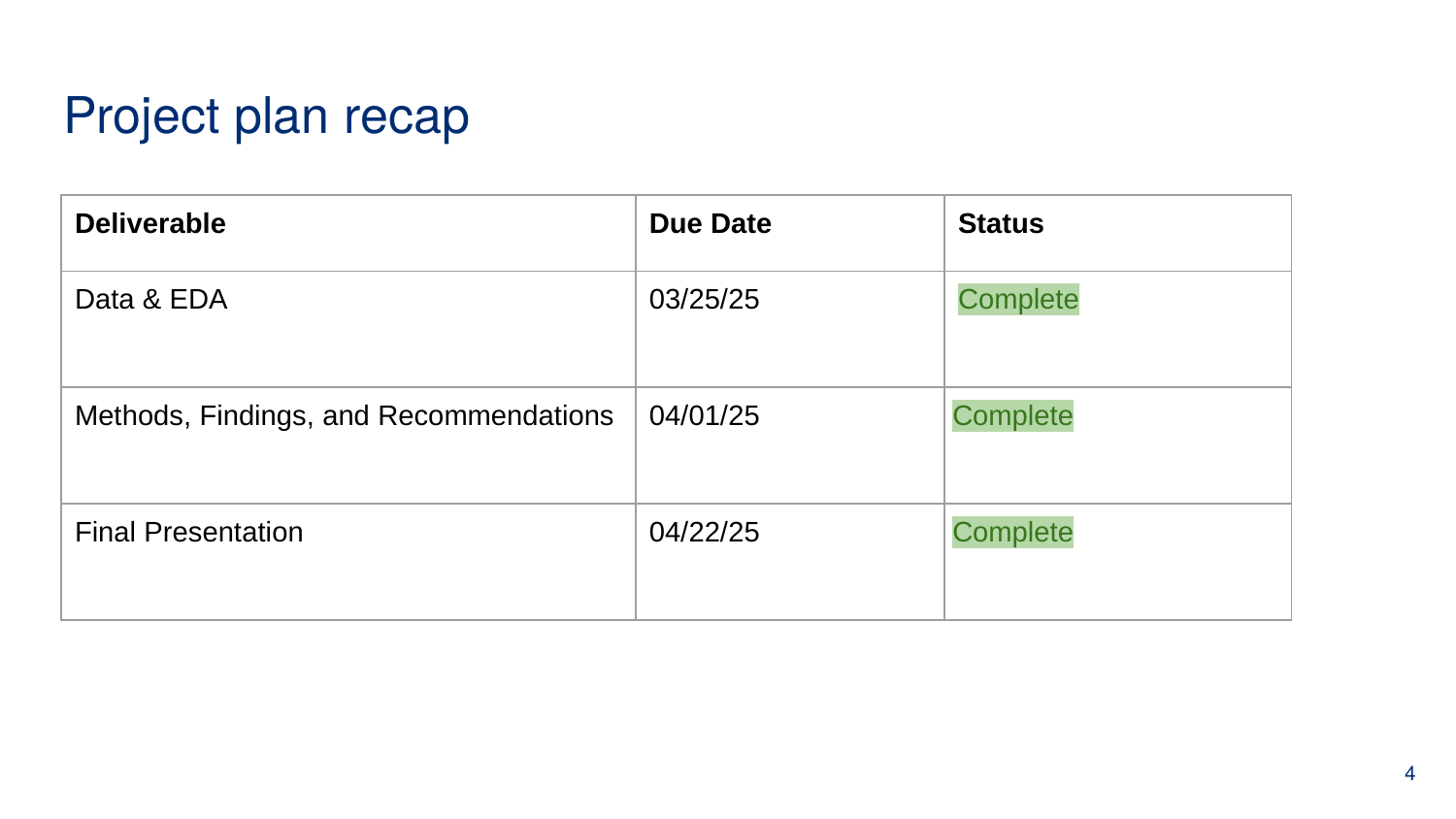

# Project plan recap
| Deliverable | Due Date | Status |
| --- | --- | --- |
| Data & EDA | 03/25/25 | Complete |
| Methods, Findings, and Recommendations | 04/01/25 | Complete |
| Final Presentation | 04/22/25 | Complete |

 4